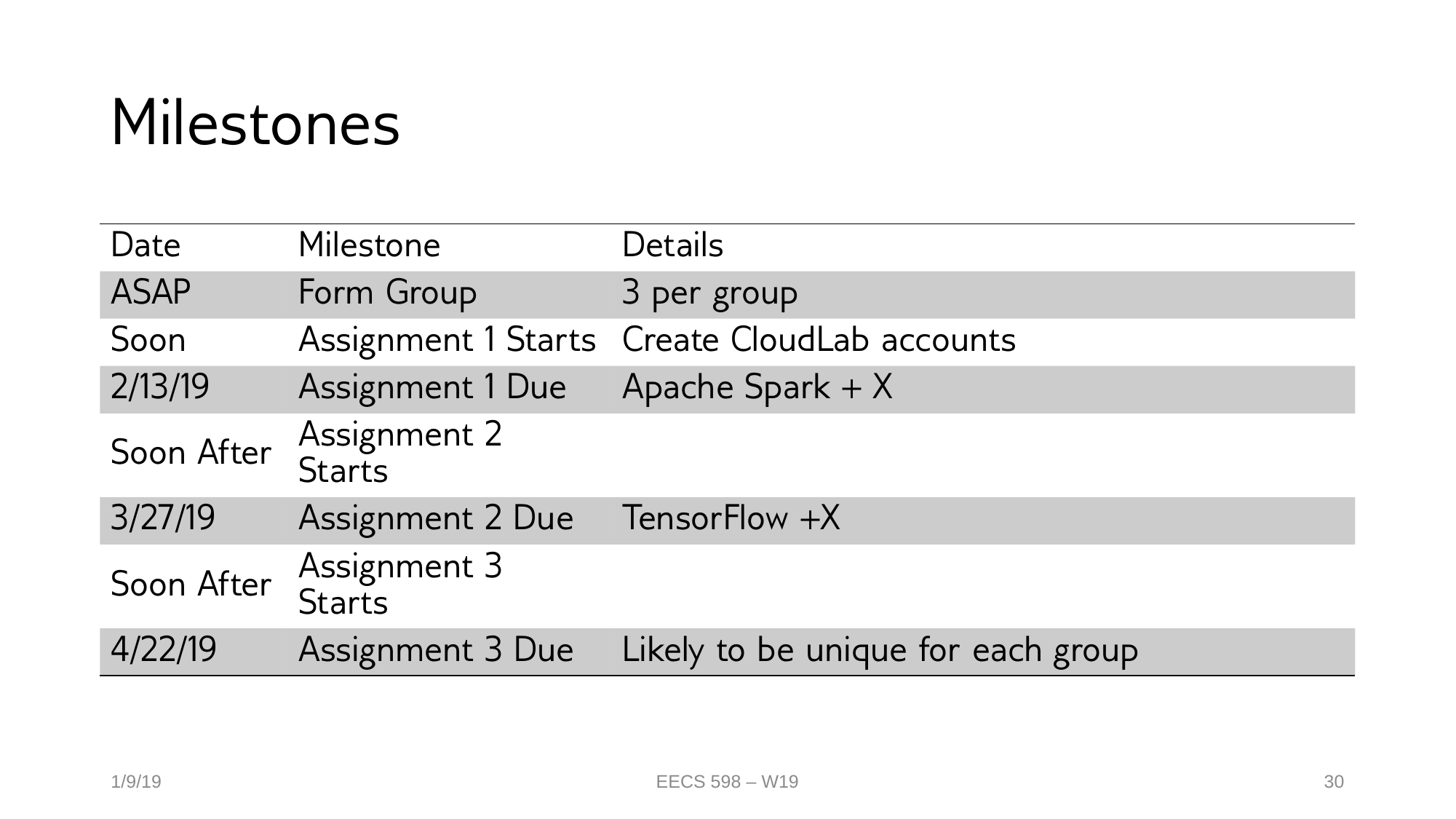

# Milestones
| Date | Milestone | Details |
| --- | --- | --- |
| ASAP | Form Group | 3 per group |
| Soon | Assignment 1 Starts | Create CloudLab accounts |
| 2/13/19 | Assignment 1 Due | Apache Spark + X |
| Soon After | Assignment 2 Starts |  |
| 3/27/19 | Assignment 2 Due | TensorFlow +X |
| Soon After | Assignment 3 Starts |  |
| 4/22/19 | Assignment 3 Due | Likely to be unique for each group |
1/9/19
EECS 598 – W19
30